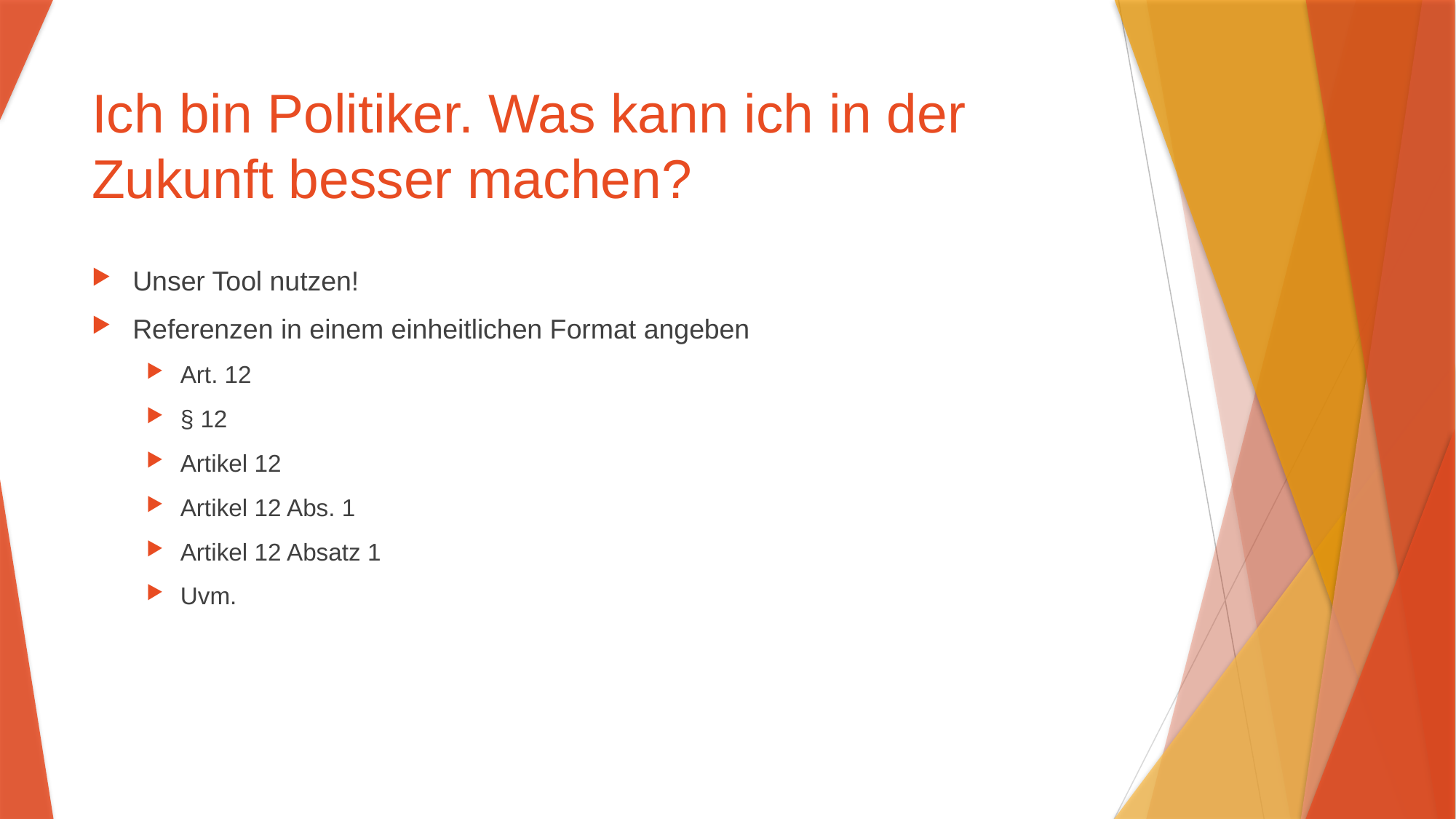

# Ich bin Politiker. Was kann ich in der Zukunft besser machen?
Unser Tool nutzen!
Referenzen in einem einheitlichen Format angeben
Art. 12
§ 12
Artikel 12
Artikel 12 Abs. 1
Artikel 12 Absatz 1
Uvm.